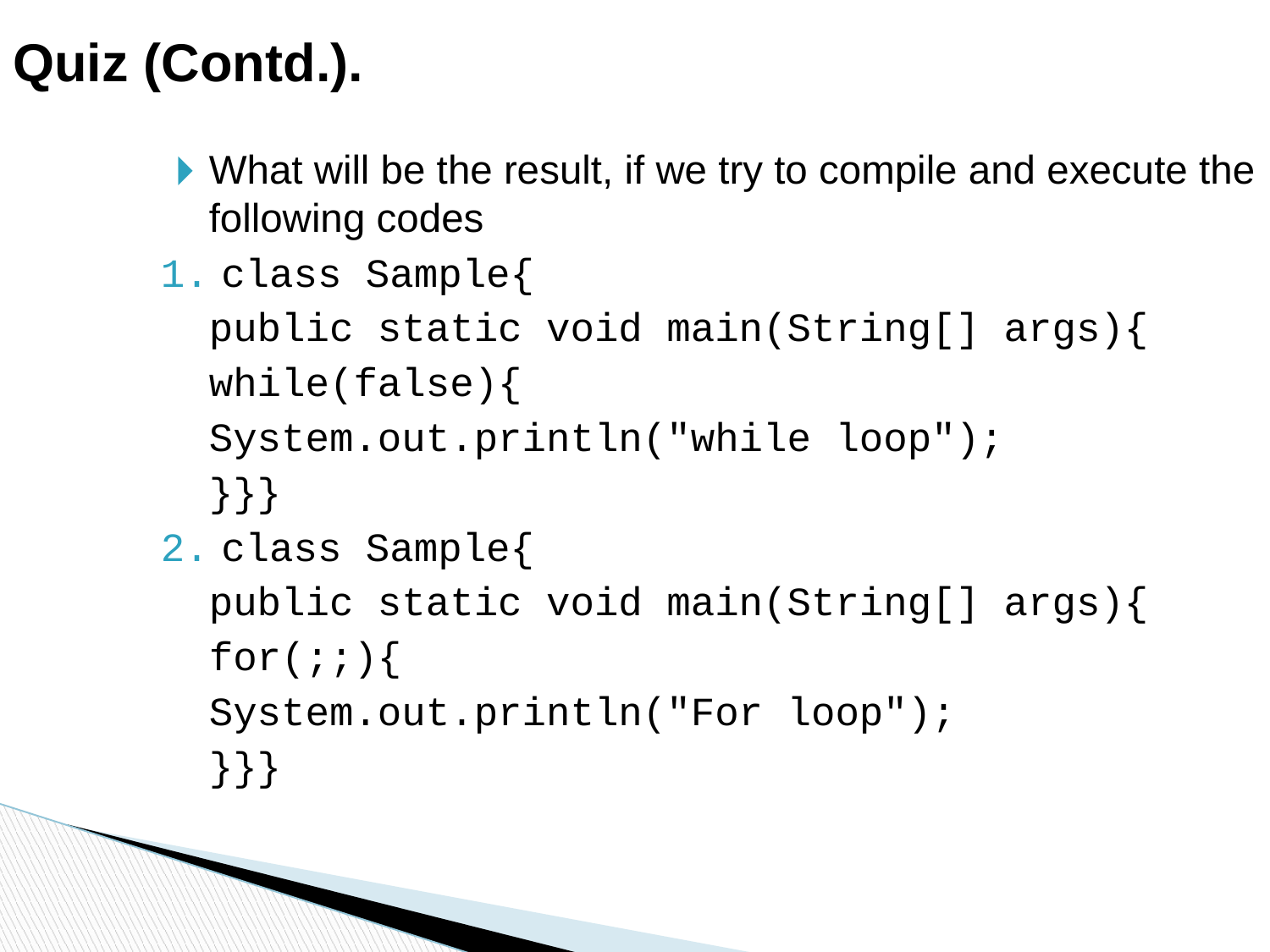

Quiz (Contd.).
What will be the result, if we try to compile and execute the following codes
class Sample{
		public static void main(String[] args){
		while(false){
				System.out.println("while loop");
	}}}
class Sample{
		public static void main(String[] args){
		for(;;){
				System.out.println("For loop");
	}}}